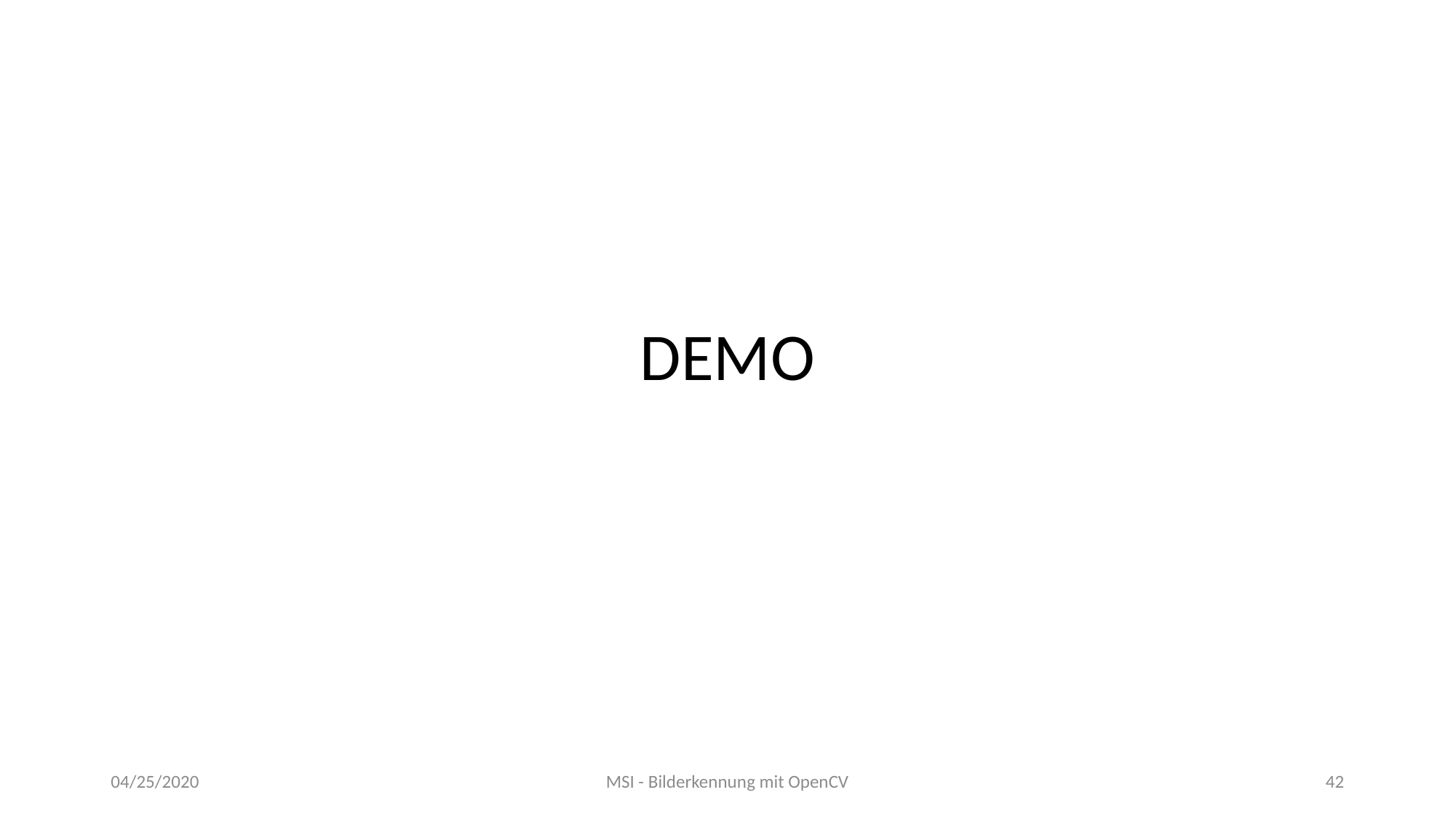

# DEMO
04/25/2020
MSI - Bilderkennung mit OpenCV
42